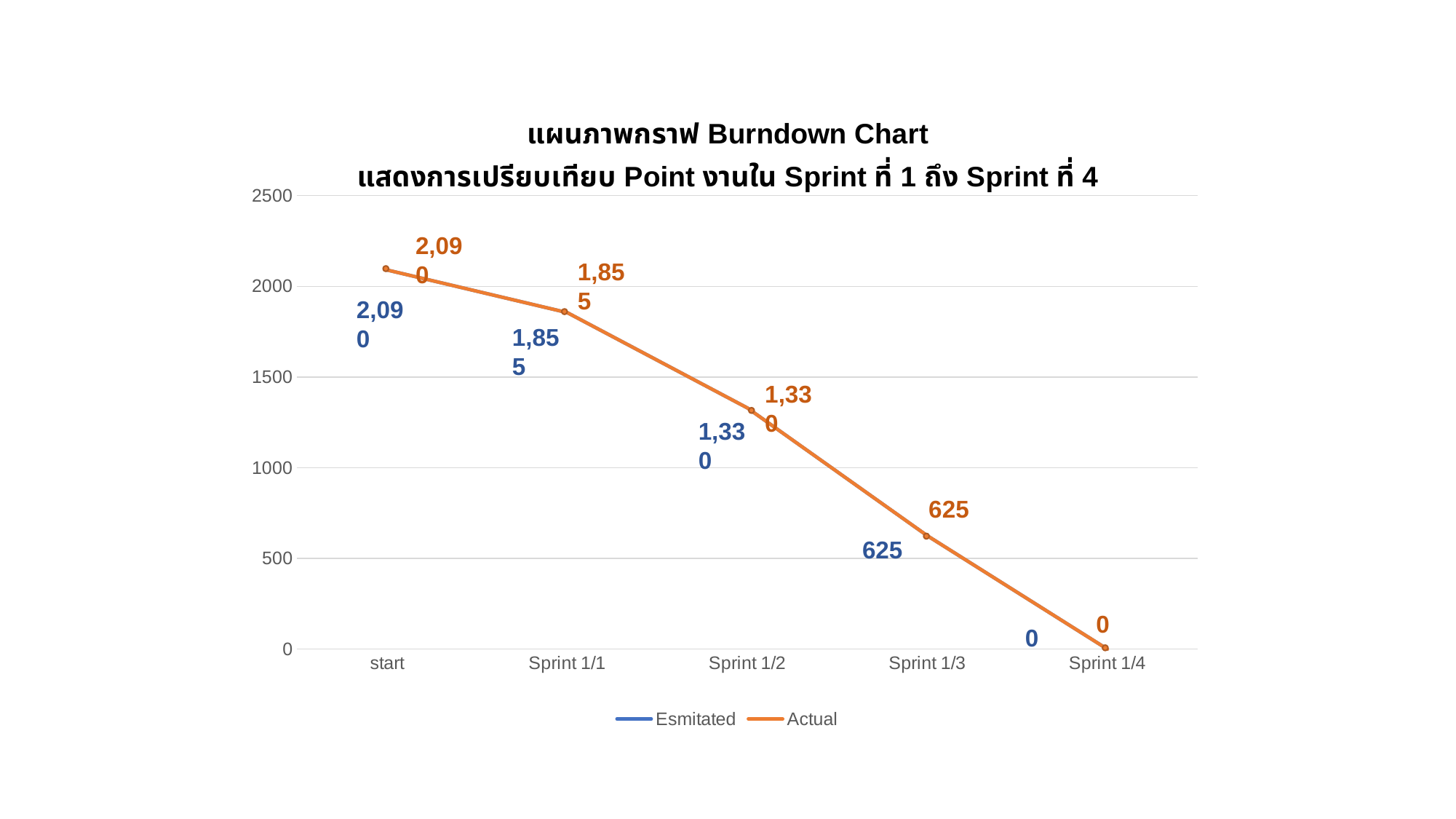

### Chart: แผนภาพกราฟ Burndown Chart
แสดงการเปรียบเทียบ Point งานใน Sprint ที่ 1 ถึง Sprint ที่ 4

| Category | Esmitated | Actual |
|---|---|---|
| start | 2090.0 | 2090.0 |
| Sprint 1/1 | 1855.0 | 1855.0 |
| Sprint 1/2 | 1330.0 | 1330.0 |
| Sprint 1/3 | 625.0 | 625.0 |
| Sprint 1/4 | 0.0 | 0.0 |
2,090
1,855

2,090

1,855
1,330

1,330
625
625
0
0